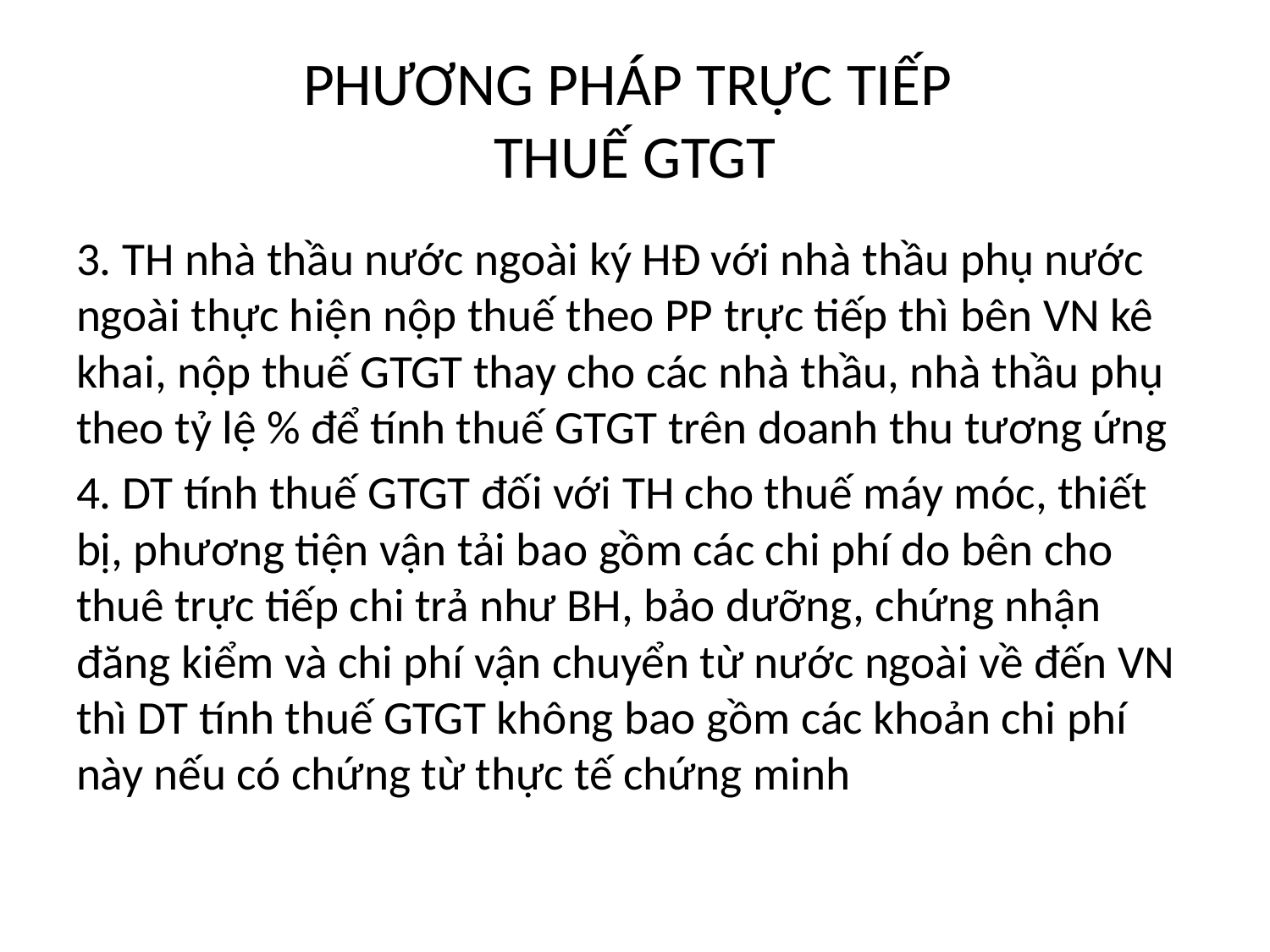

# PHƯƠNG PHÁP TRỰC TIẾP THUẾ GTGT
3. TH nhà thầu nước ngoài ký HĐ với nhà thầu phụ nước ngoài thực hiện nộp thuế theo PP trực tiếp thì bên VN kê khai, nộp thuế GTGT thay cho các nhà thầu, nhà thầu phụ theo tỷ lệ % để tính thuế GTGT trên doanh thu tương ứng
4. DT tính thuế GTGT đối với TH cho thuế máy móc, thiết bị, phương tiện vận tải bao gồm các chi phí do bên cho thuê trực tiếp chi trả như BH, bảo dưỡng, chứng nhận đăng kiểm và chi phí vận chuyển từ nước ngoài về đến VN thì DT tính thuế GTGT không bao gồm các khoản chi phí này nếu có chứng từ thực tế chứng minh